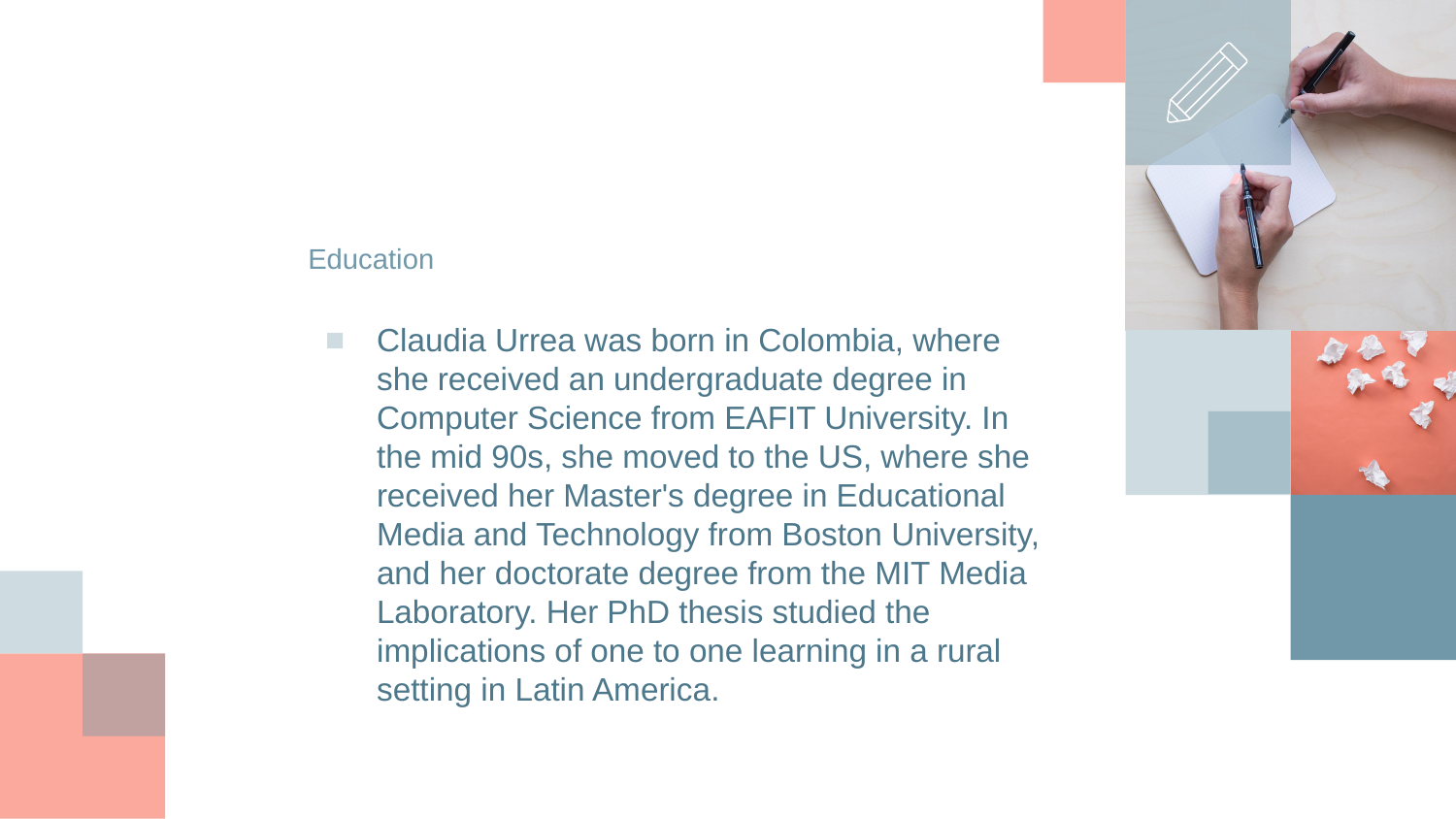

# Education
Claudia Urrea was born in Colombia, where she received an undergraduate degree in Computer Science from EAFIT University. In the mid 90s, she moved to the US, where she received her Master's degree in Educational Media and Technology from Boston University, and her doctorate degree from the MIT Media Laboratory. Her PhD thesis studied the implications of one to one learning in a rural setting in Latin America.